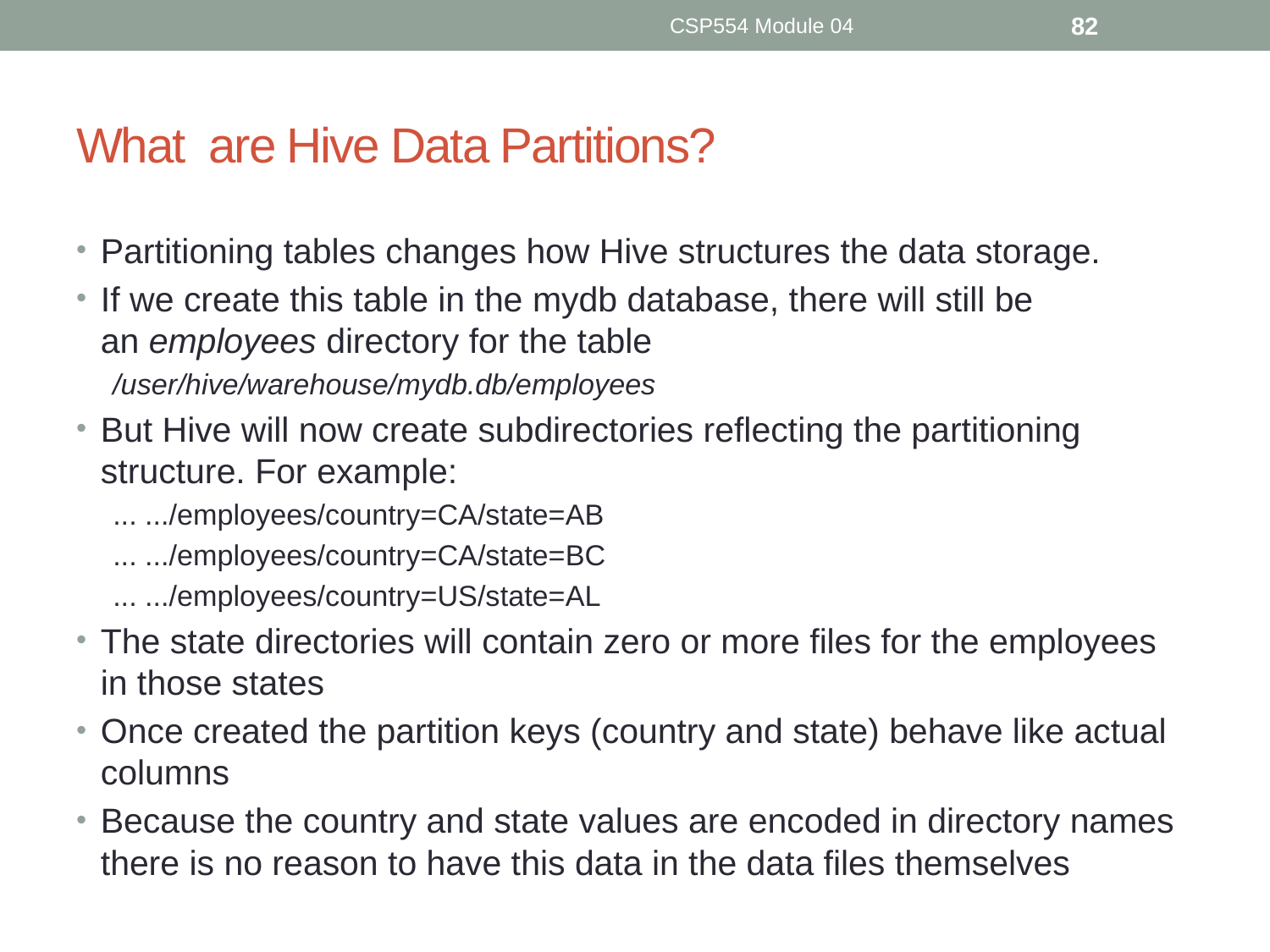

CSP554 Module 04
82
# What  are Hive Data Partitions?
Partitioning tables changes how Hive structures the data storage.
If we create this table in the mydb database, there will still be an employees directory for the table
/user/hive/warehouse/mydb.db/employees
But Hive will now create subdirectories reflecting the partitioning structure. For example:
... .../employees/country=CA/state=AB
... .../employees/country=CA/state=BC
... .../employees/country=US/state=AL
The state directories will contain zero or more files for the employees in those states
Once created the partition keys (country and state) behave like actual columns
Because the country and state values are encoded in directory names there is no reason to have this data in the data files themselves